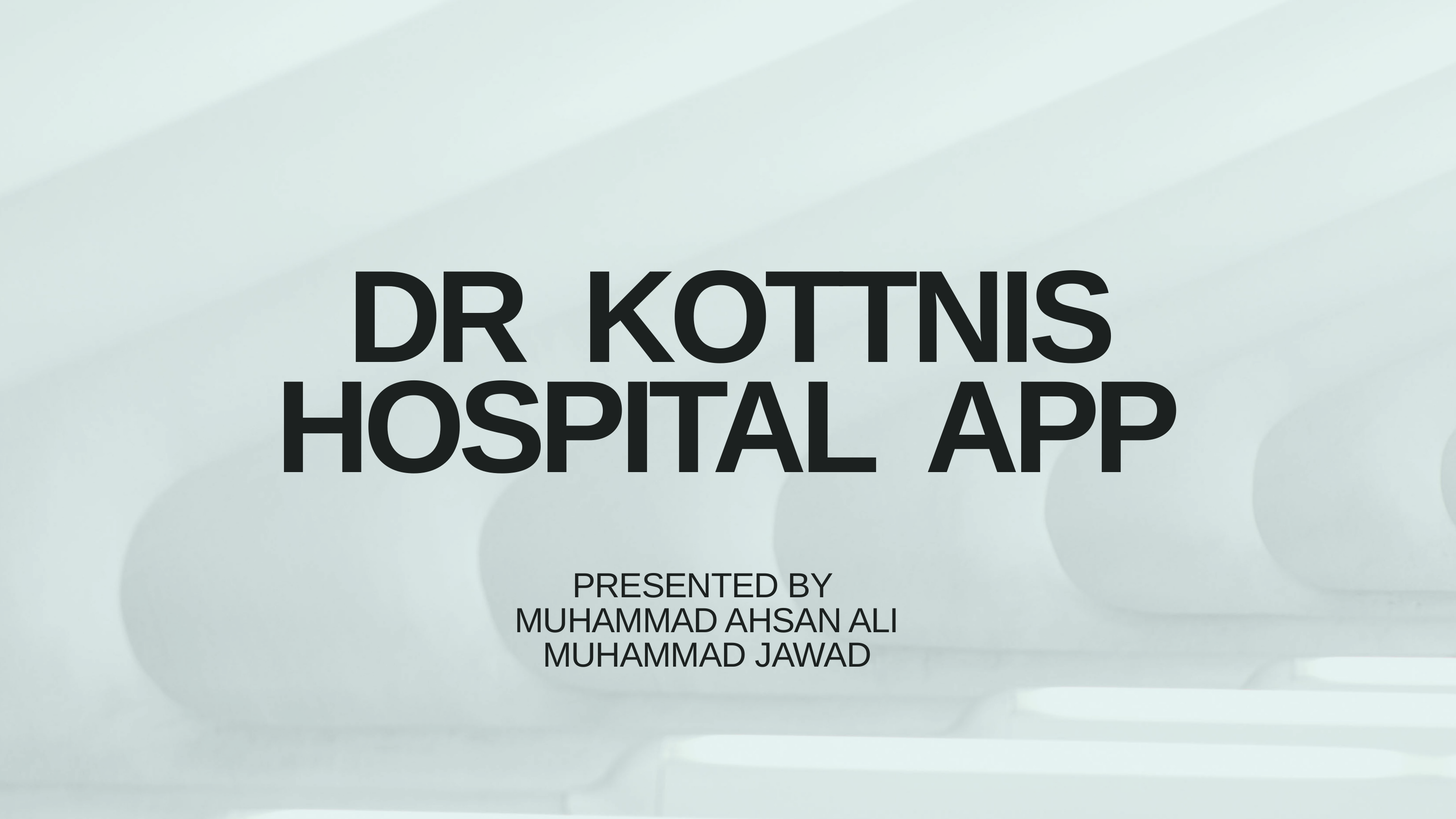

DR  KOTTNIS HOSPITAL  APP
PRESENTED BY
MUHAMMAD AHSAN ALI
MUHAMMAD JAWAD